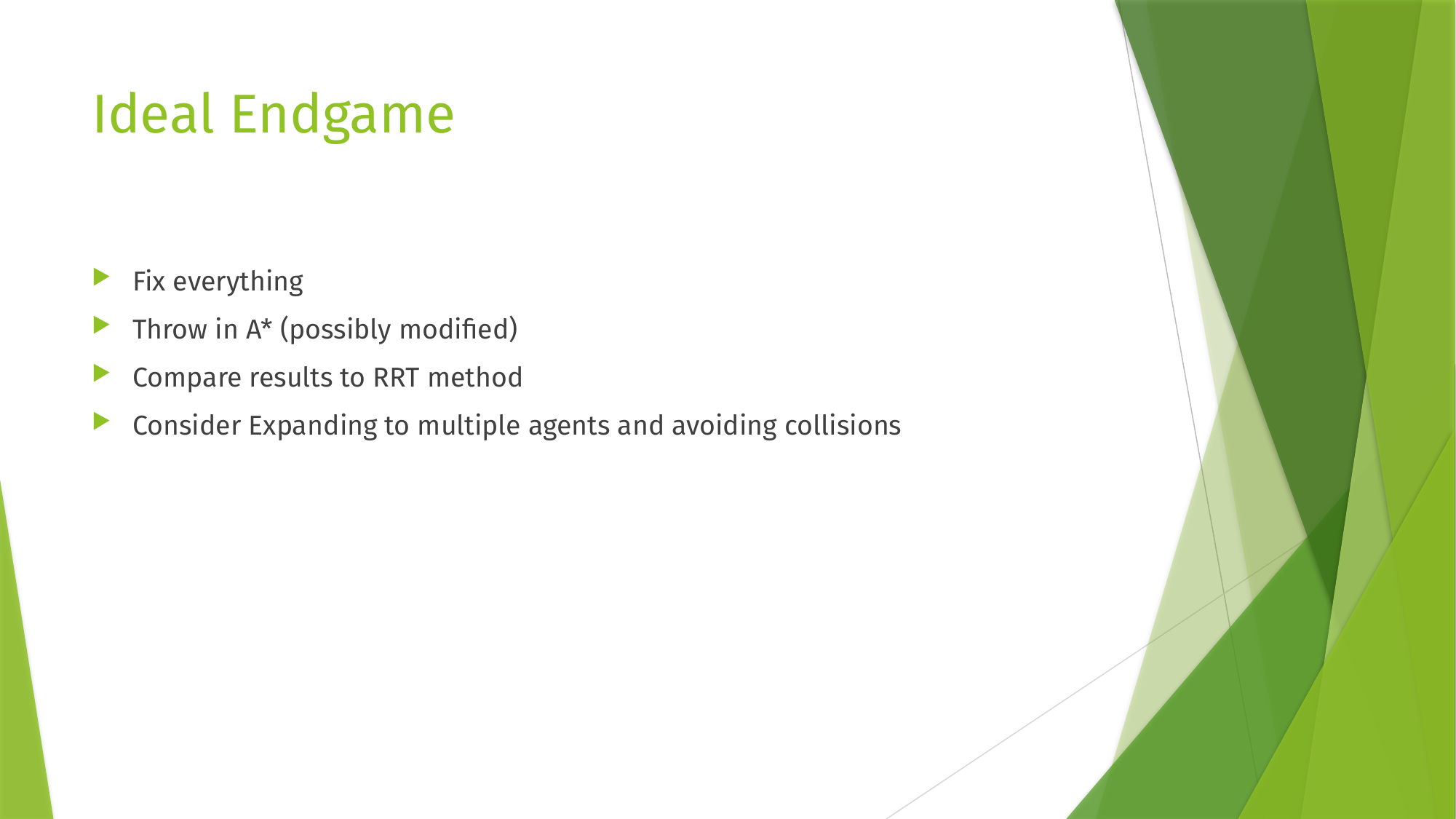

# Ideal Endgame
Fix everything
Throw in A* (possibly modified)
Compare results to RRT method
Consider Expanding to multiple agents and avoiding collisions